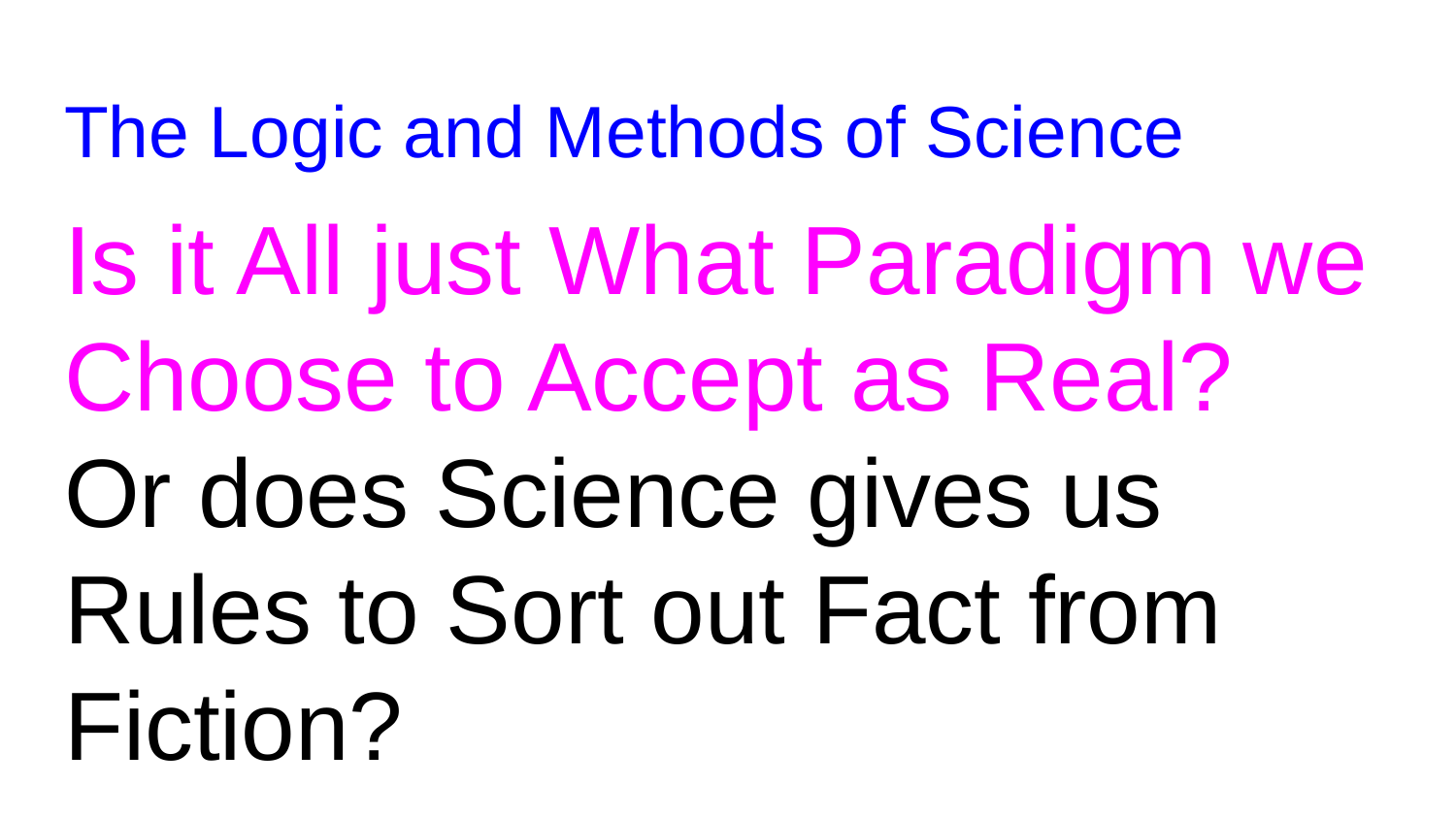

# The Logic and Methods of Science
Is it All just What Paradigm we Choose to Accept as Real?
Or does Science gives us Rules to Sort out Fact from Fiction?